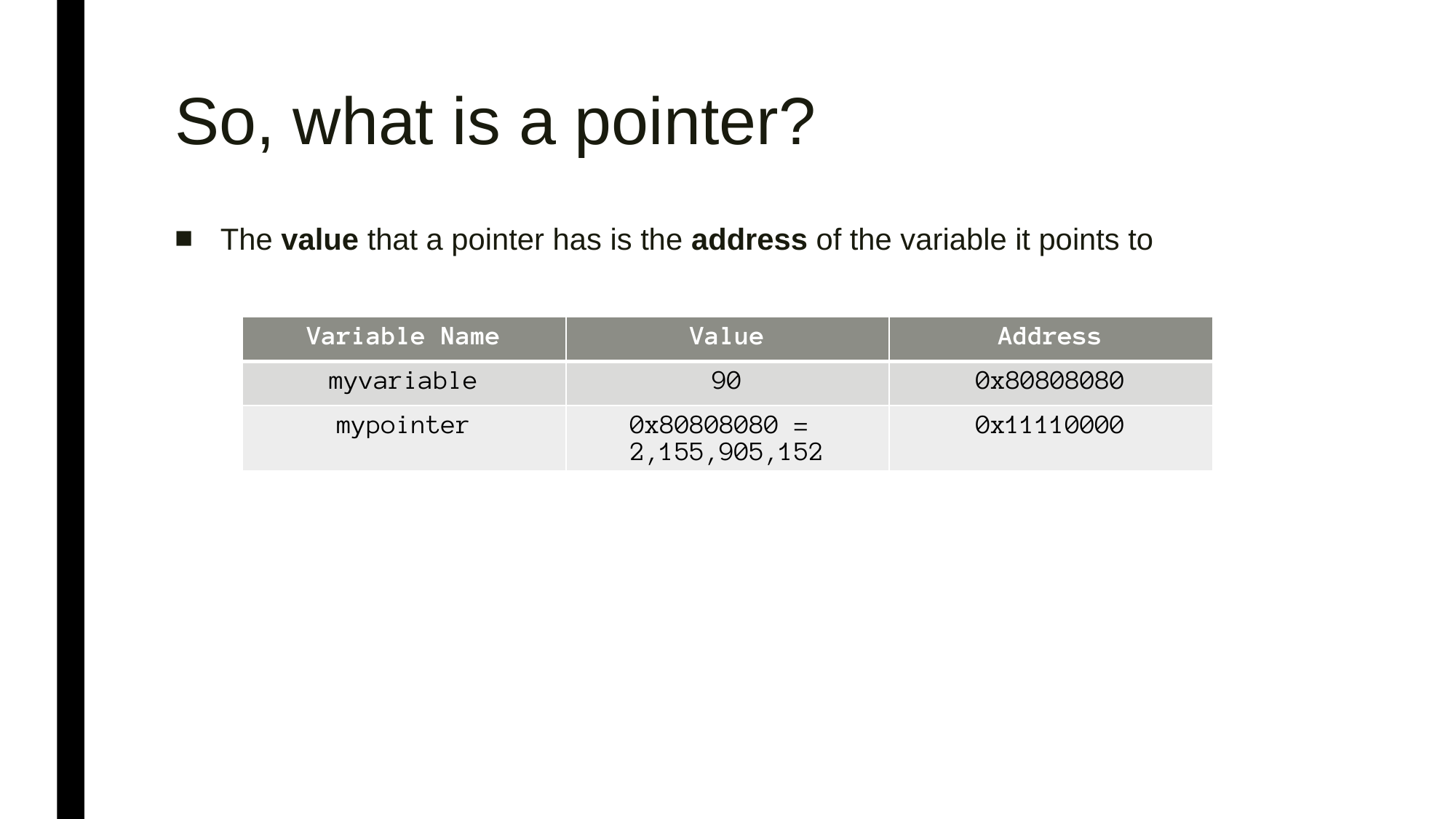

# So, what is a pointer?
The value that a pointer has is the address of the variable it points to

| Variable Name | Value | Address |
| --- | --- | --- |
| myvariable | 90 | 0x80808080 |
| mypointer | 0x80808080 = ‭2,155,905,152‬ | 0x11110000 |